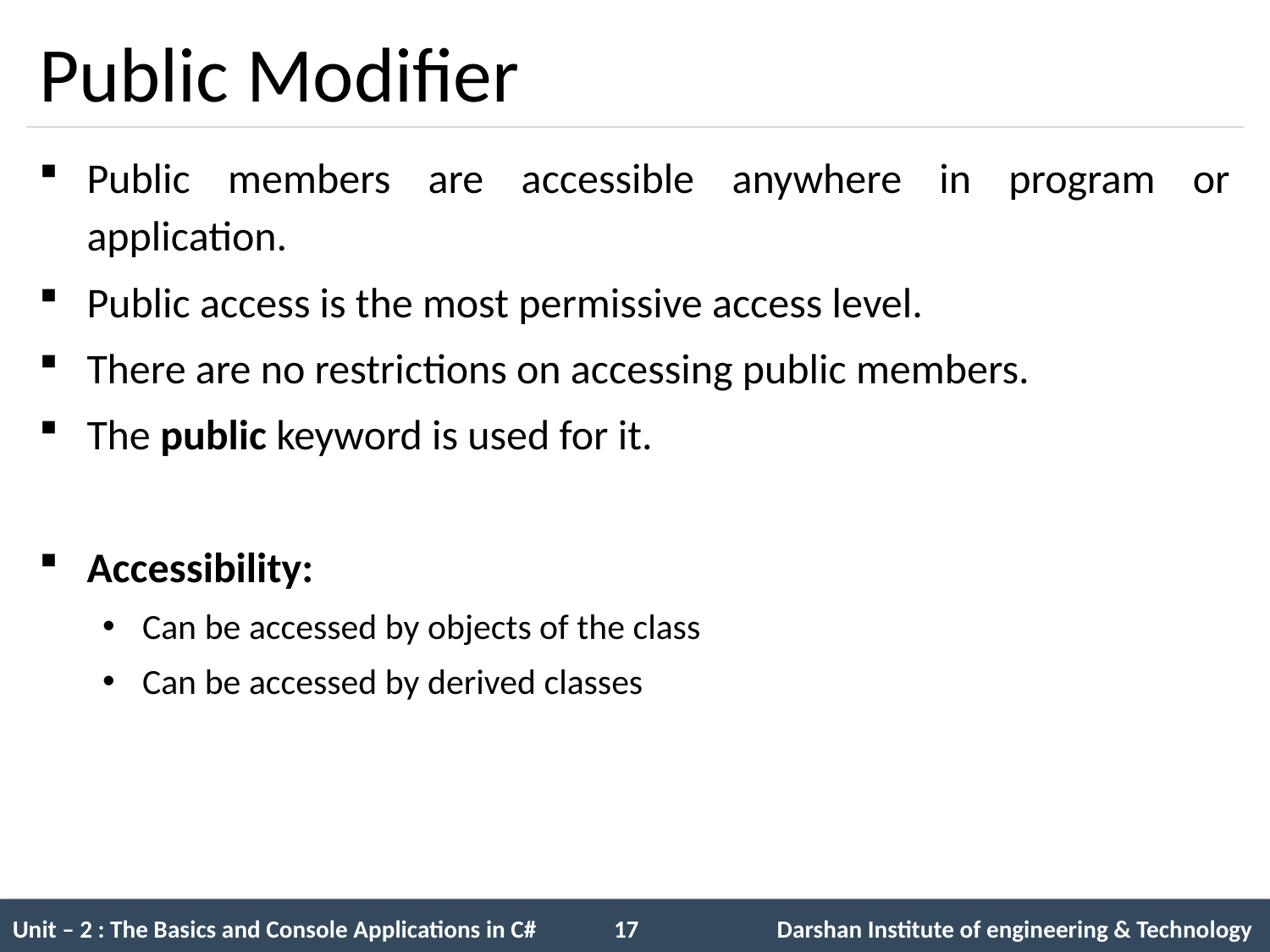

# Public Modifier
Public members are accessible anywhere in program or application.
Public access is the most permissive access level.
There are no restrictions on accessing public members.
The public keyword is used for it.

Accessibility:
Can be accessed by objects of the class
Can be accessed by derived classes